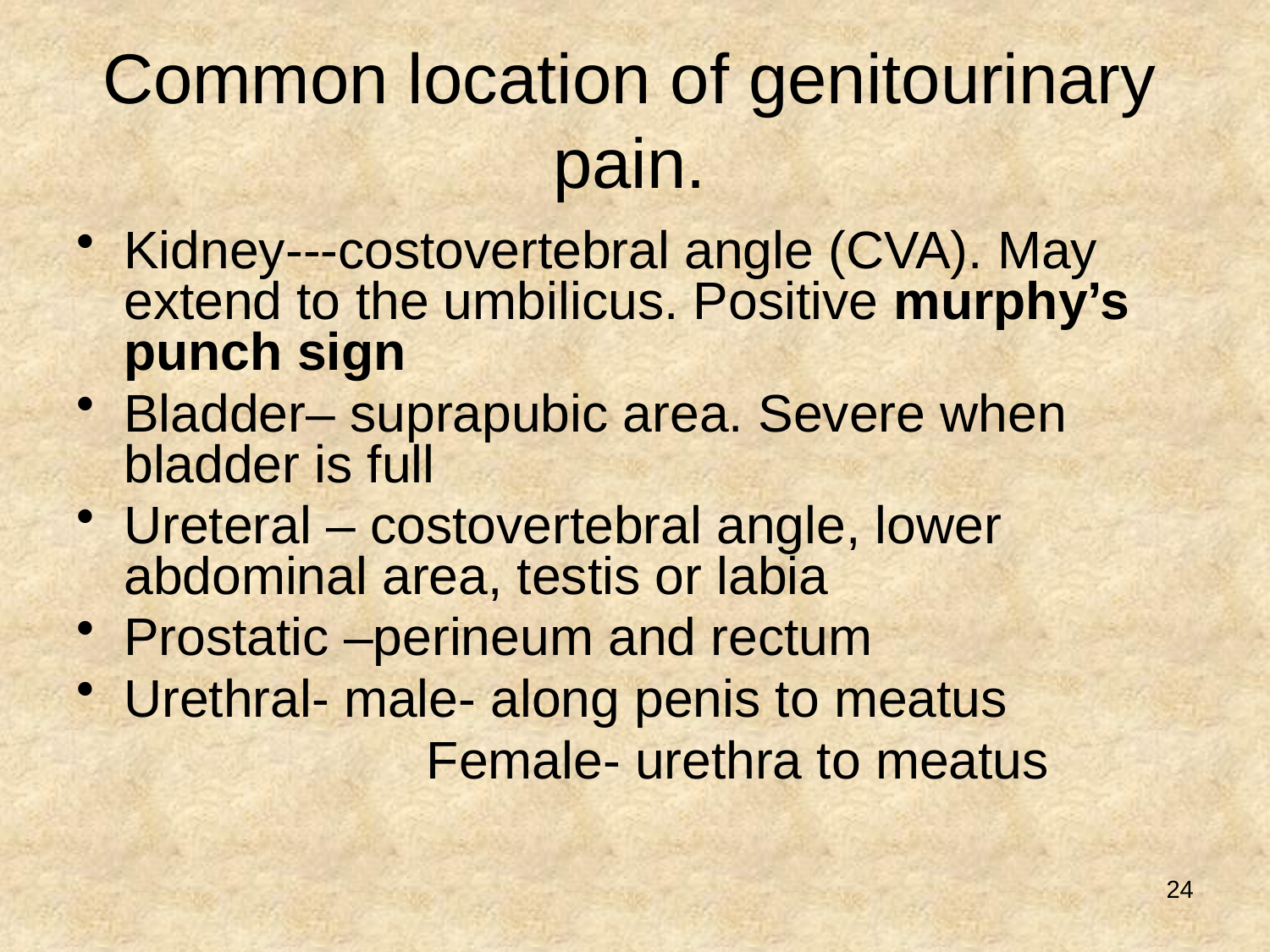

# Common location of genitourinary pain.
Kidney---costovertebral angle (CVA). May extend to the umbilicus. Positive murphy’s punch sign
Bladder– suprapubic area. Severe when bladder is full
Ureteral – costovertebral angle, lower abdominal area, testis or labia
Prostatic –perineum and rectum
Urethral- male- along penis to meatus
                        Female- urethra to meatus

24